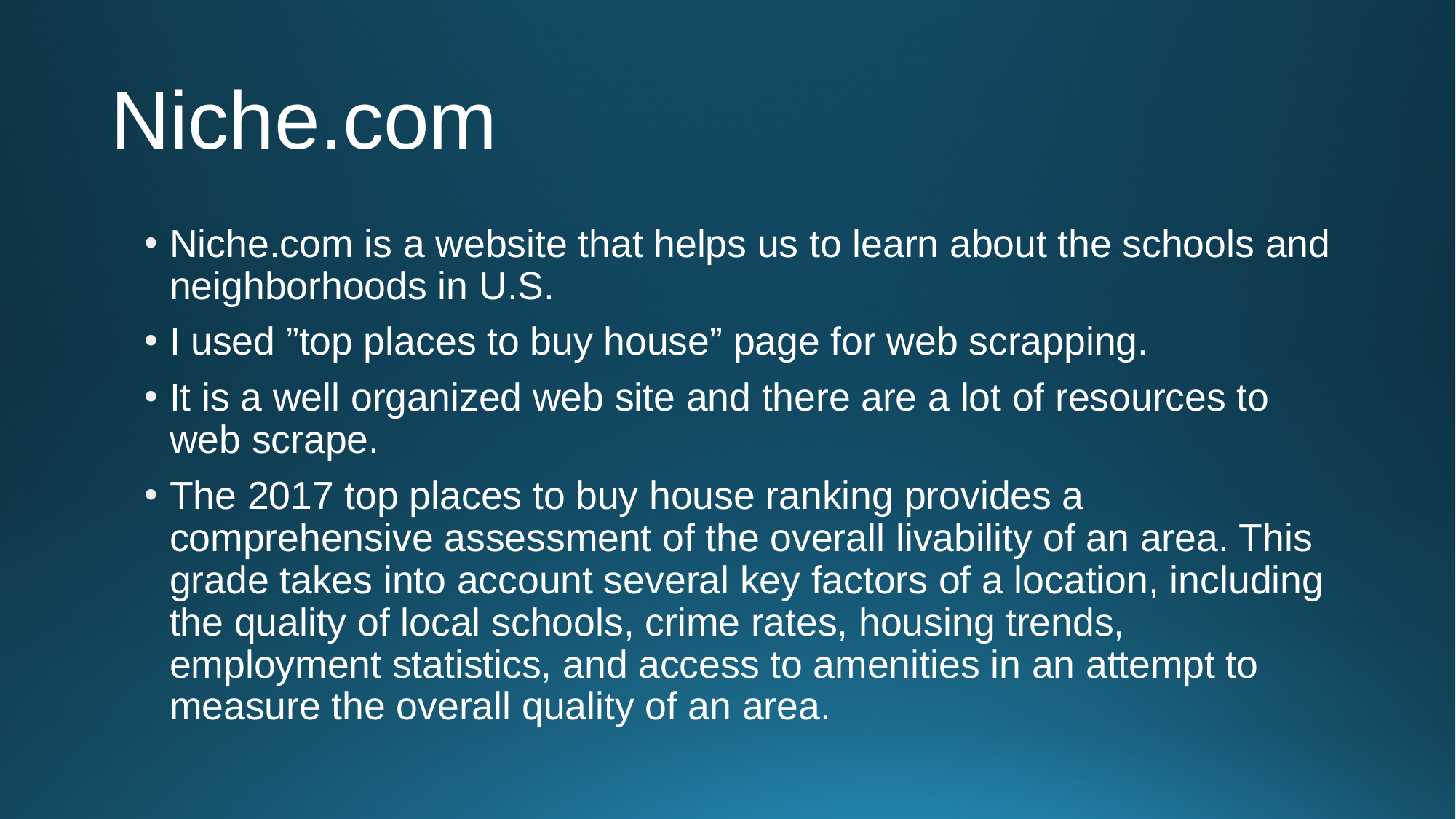

# Niche.com
Niche.com is a website that helps us to learn about the schools and neighborhoods in U.S.
I used ”top places to buy house” page for web scrapping.
It is a well organized web site and there are a lot of resources to web scrape.
The 2017 top places to buy house ranking provides a comprehensive assessment of the overall livability of an area. This grade takes into account several key factors of a location, including the quality of local schools, crime rates, housing trends, employment statistics, and access to amenities in an attempt to measure the overall quality of an area.